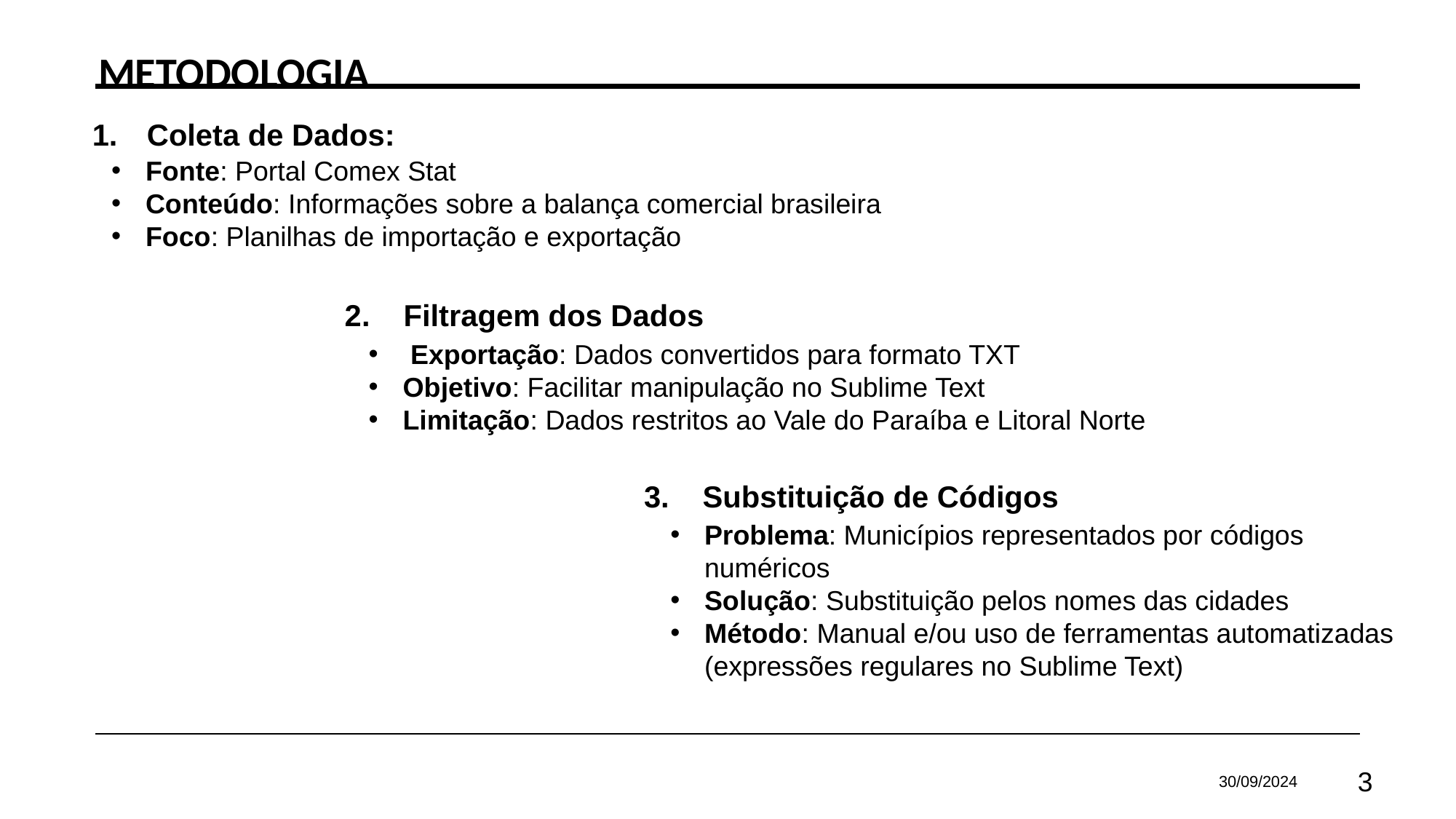

Metodologia
Coleta de Dados:
Fonte: Portal Comex Stat
Conteúdo: Informações sobre a balança comercial brasileira
Foco: Planilhas de importação e exportação
2.    Filtragem dos Dados

 Exportação: Dados convertidos para formato TXT
Objetivo: Facilitar manipulação no Sublime Text
Limitação: Dados restritos ao Vale do Paraíba e Litoral Norte
3.    Substituição de Códigos

Problema: Municípios representados por códigos numéricos
Solução: Substituição pelos nomes das cidades
Método: Manual e/ou uso de ferramentas automatizadas (expressões regulares no Sublime Text)

30/09/2024
3

#